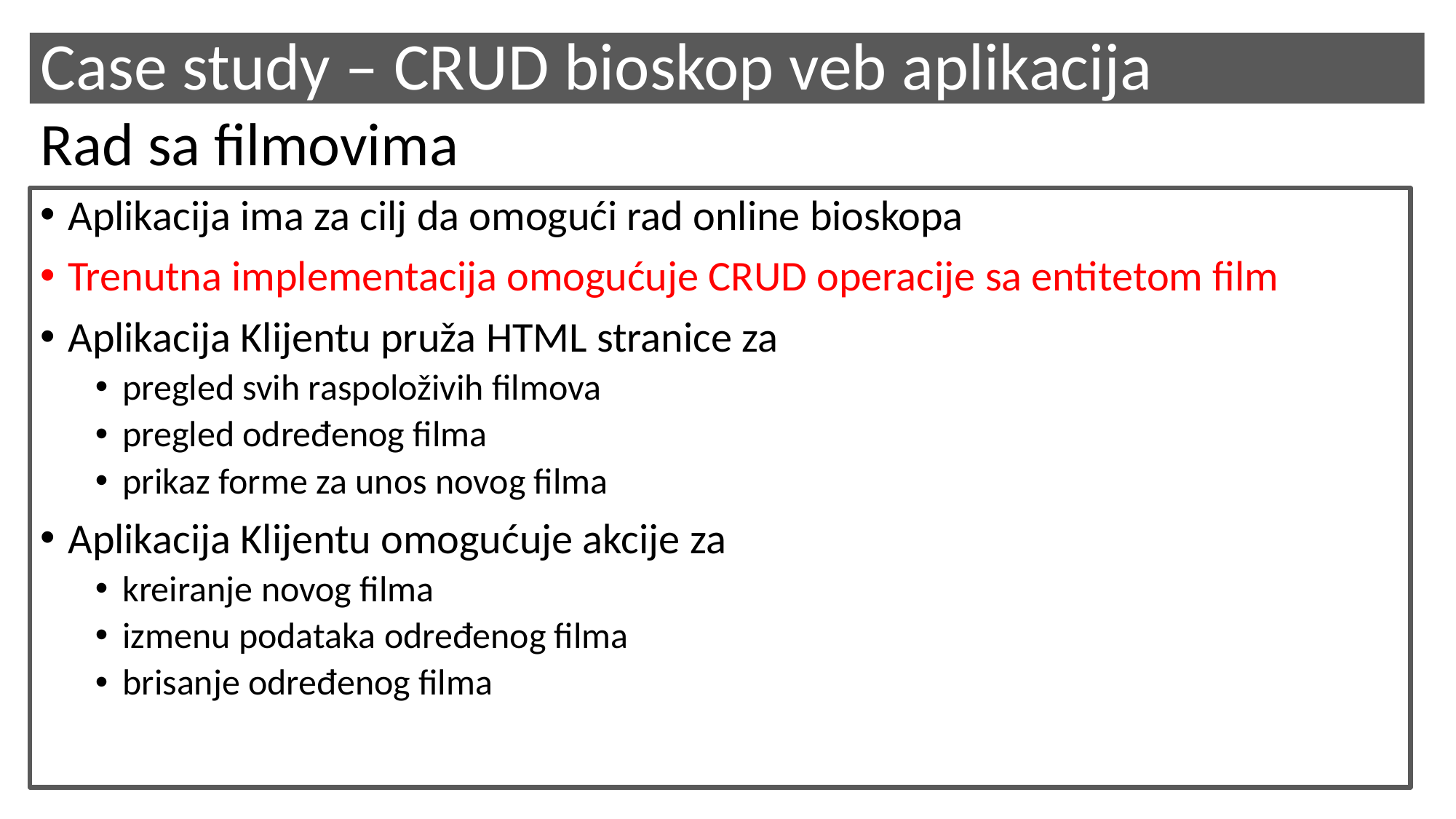

# Case study – CRUD bioskop veb aplikacija
Rad sa filmovima
Aplikacija ima za cilj da omogući rad online bioskopa
Trenutna implementacija omogućuje CRUD operacije sa entitetom film
Aplikacija Klijentu pruža HTML stranice za
pregled svih raspoloživih filmova
pregled određenog filma
prikaz forme za unos novog filma
Aplikacija Klijentu omogućuje akcije za
kreiranje novog filma
izmenu podataka određenog filma
brisanje određenog filma